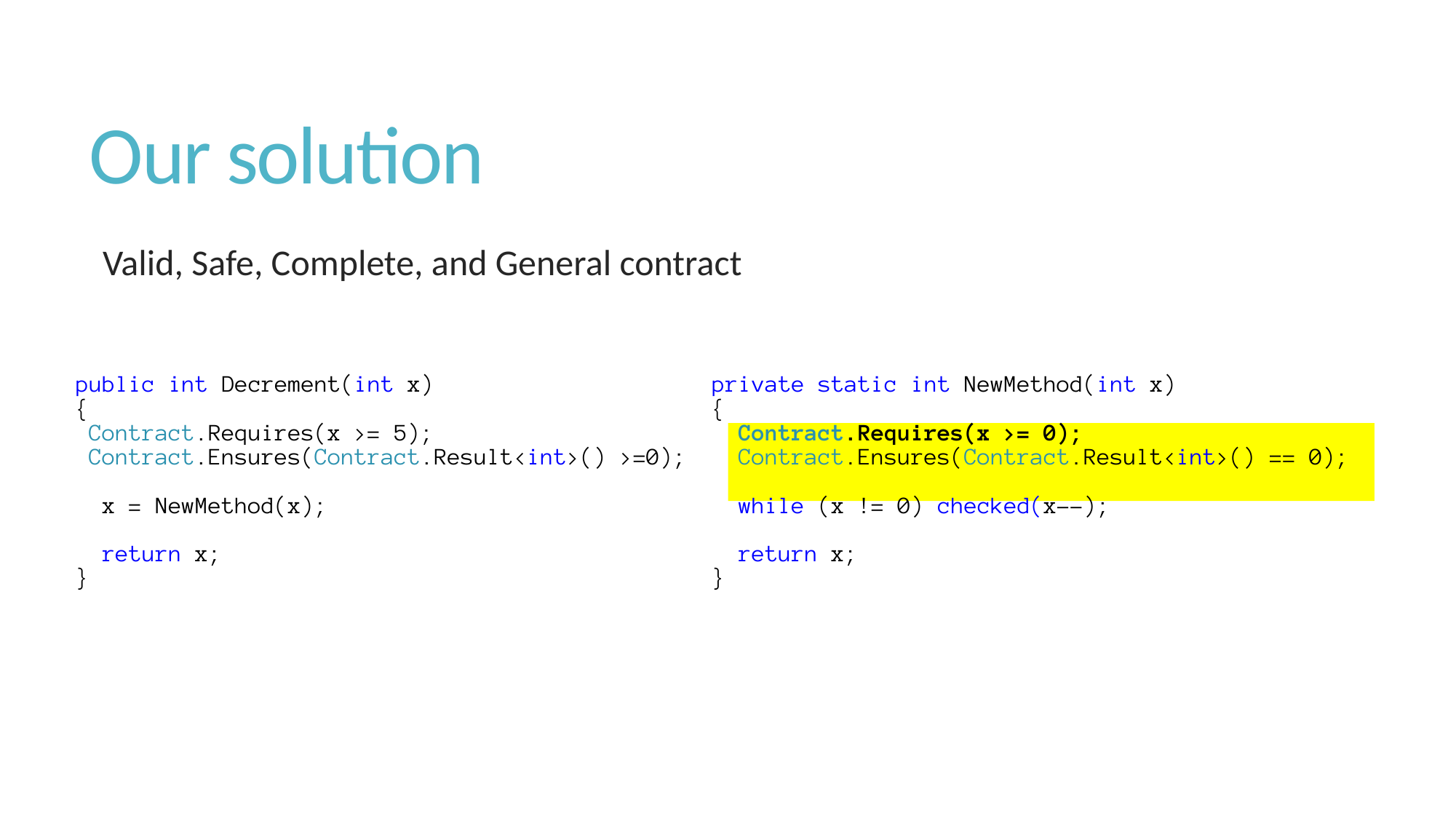

# Our solution
Valid, Safe, Complete, and General contract
| public int Decrement(int x) { Contract.Requires(x >= 5); Contract.Ensures(Contract.Result<int>() >=0); x = NewMethod(x); return x; } | private static int NewMethod(int x) { Contract.Requires(x >= 0); Contract.Ensures(Contract.Result<int>() == 0); while (x != 0) checked(x--); return x; } |
| --- | --- |